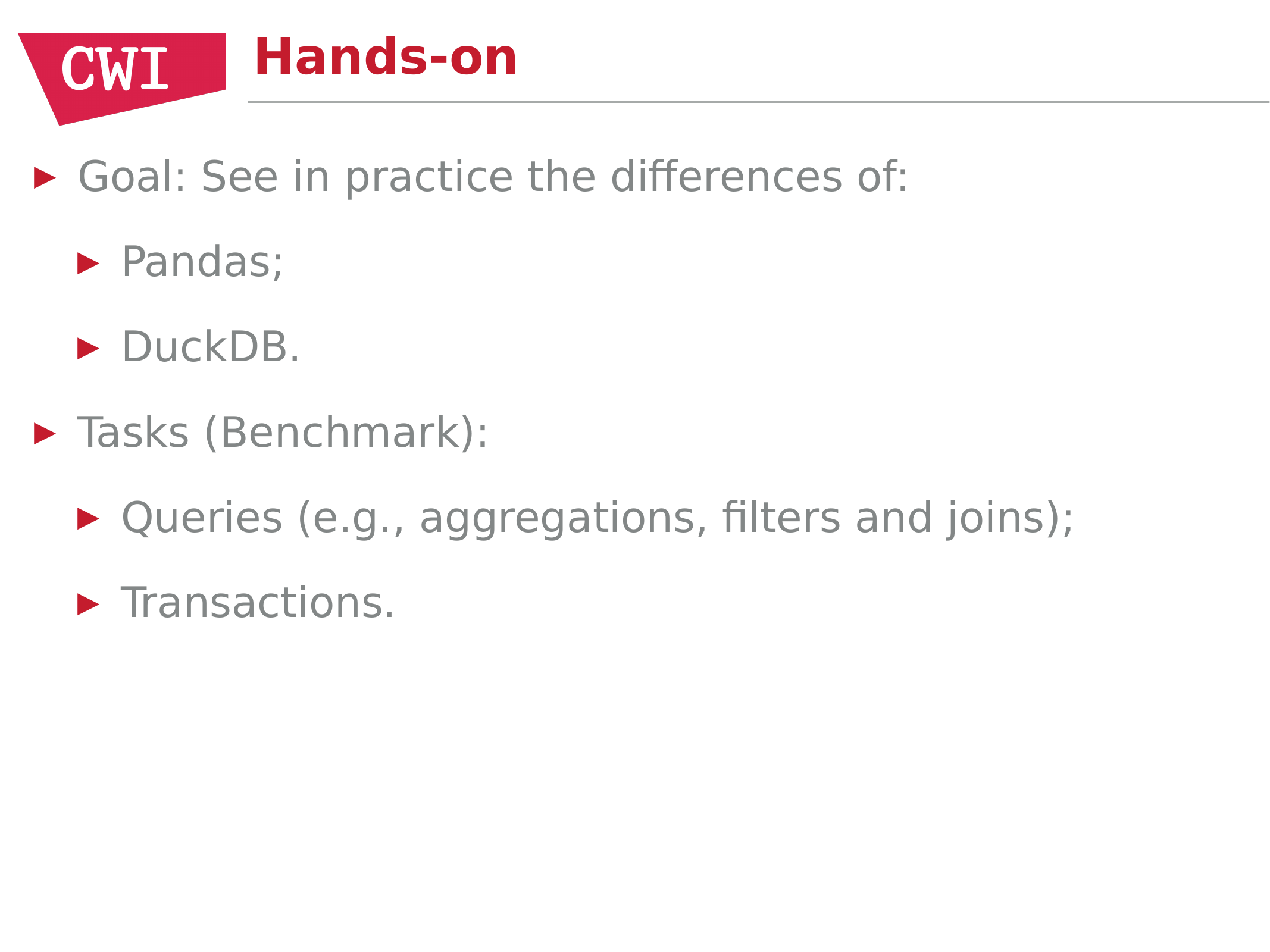

# Hands-on
Goal: See in practice the differences of:
Pandas;
DuckDB.
Tasks (Benchmark):
Queries (e.g., aggregations, filters and joins);
Transactions.